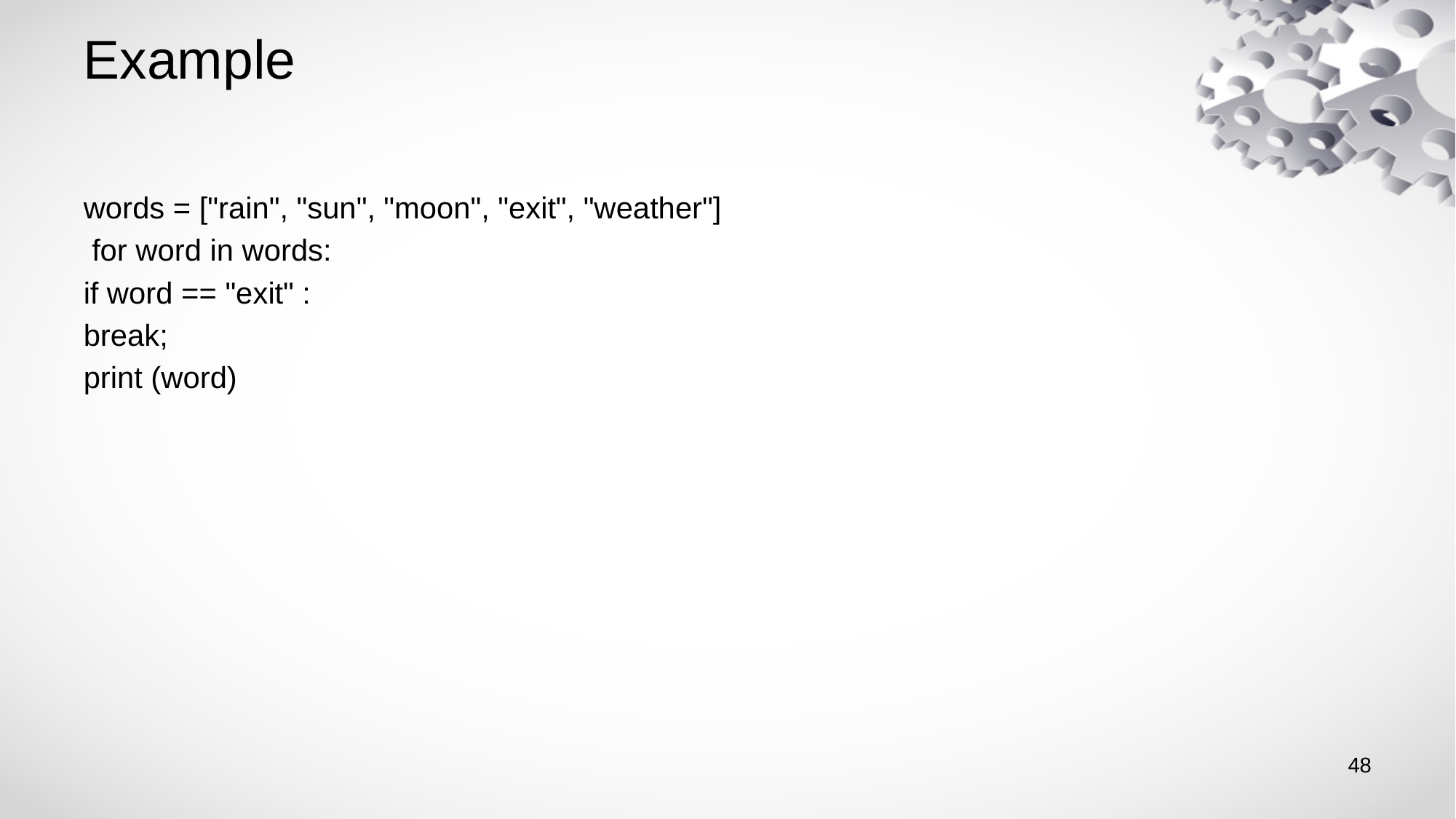

# Example

words = ["rain", "sun", "moon", "exit", "weather"]
 for word in words:
if word == "exit" :
break;
print (word)

48